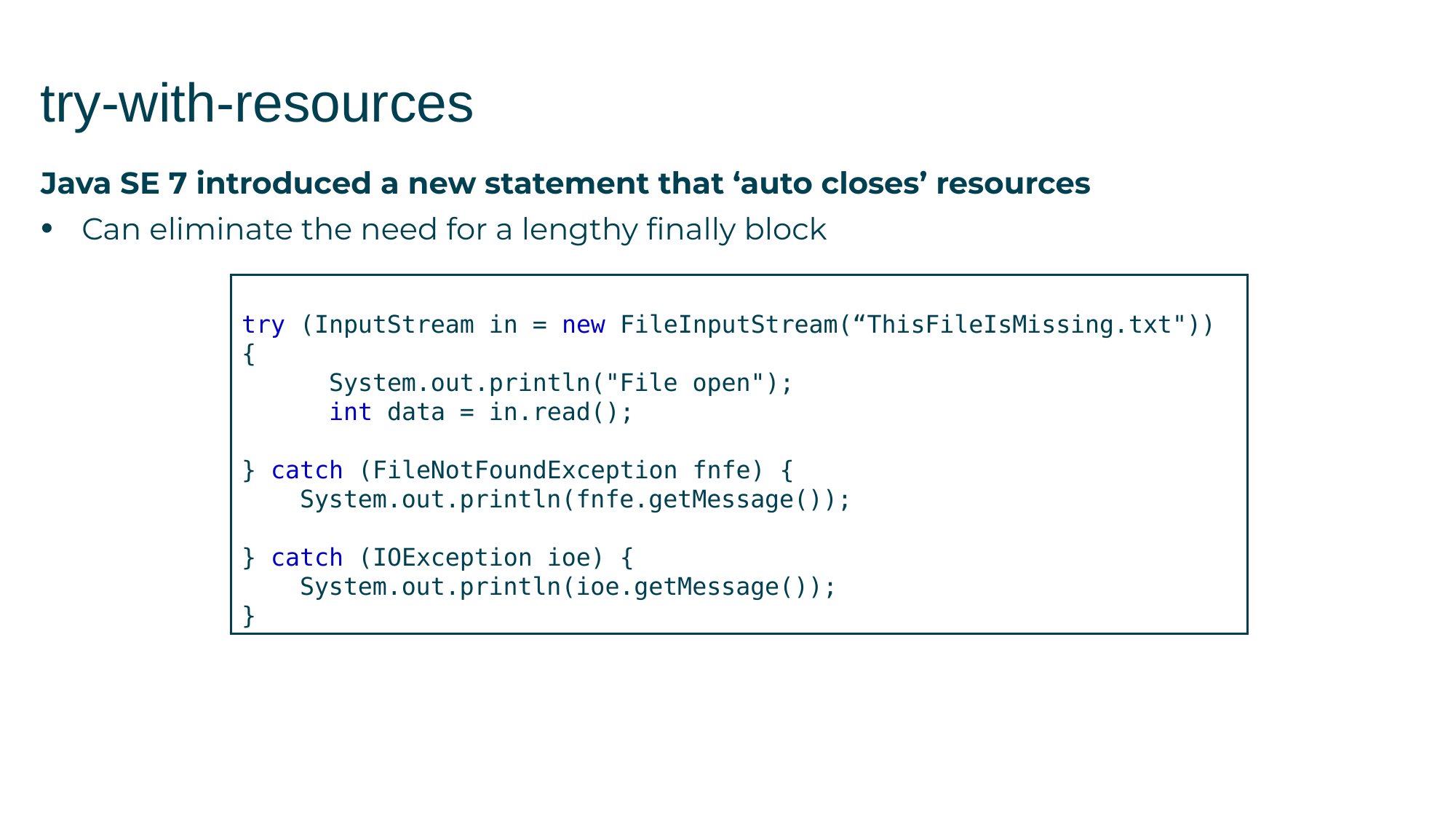

# try-with-resources
Java SE 7 introduced a new statement that ‘auto closes’ resources
Can eliminate the need for a lengthy finally block

try (InputStream in = new FileInputStream(“ThisFileIsMissing.txt"))
{
      System.out.println("File open");
      int data = in.read();
} catch (FileNotFoundException fnfe) {
    System.out.println(fnfe.getMessage());
} catch (IOException ioe) {
    System.out.println(ioe.getMessage());
}